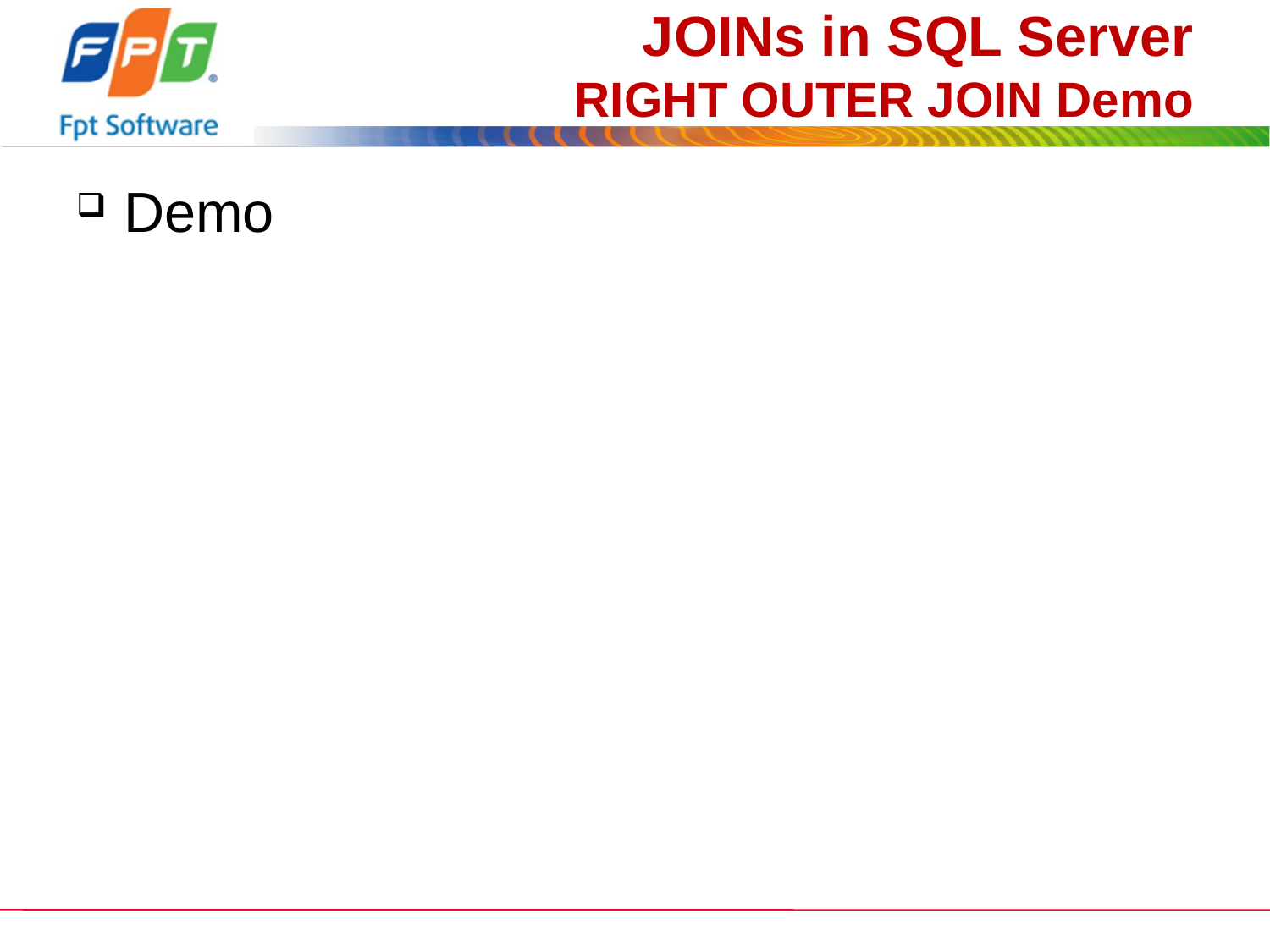

# JOINs in SQL Server RIGHT OUTER JOIN Demo
Demo